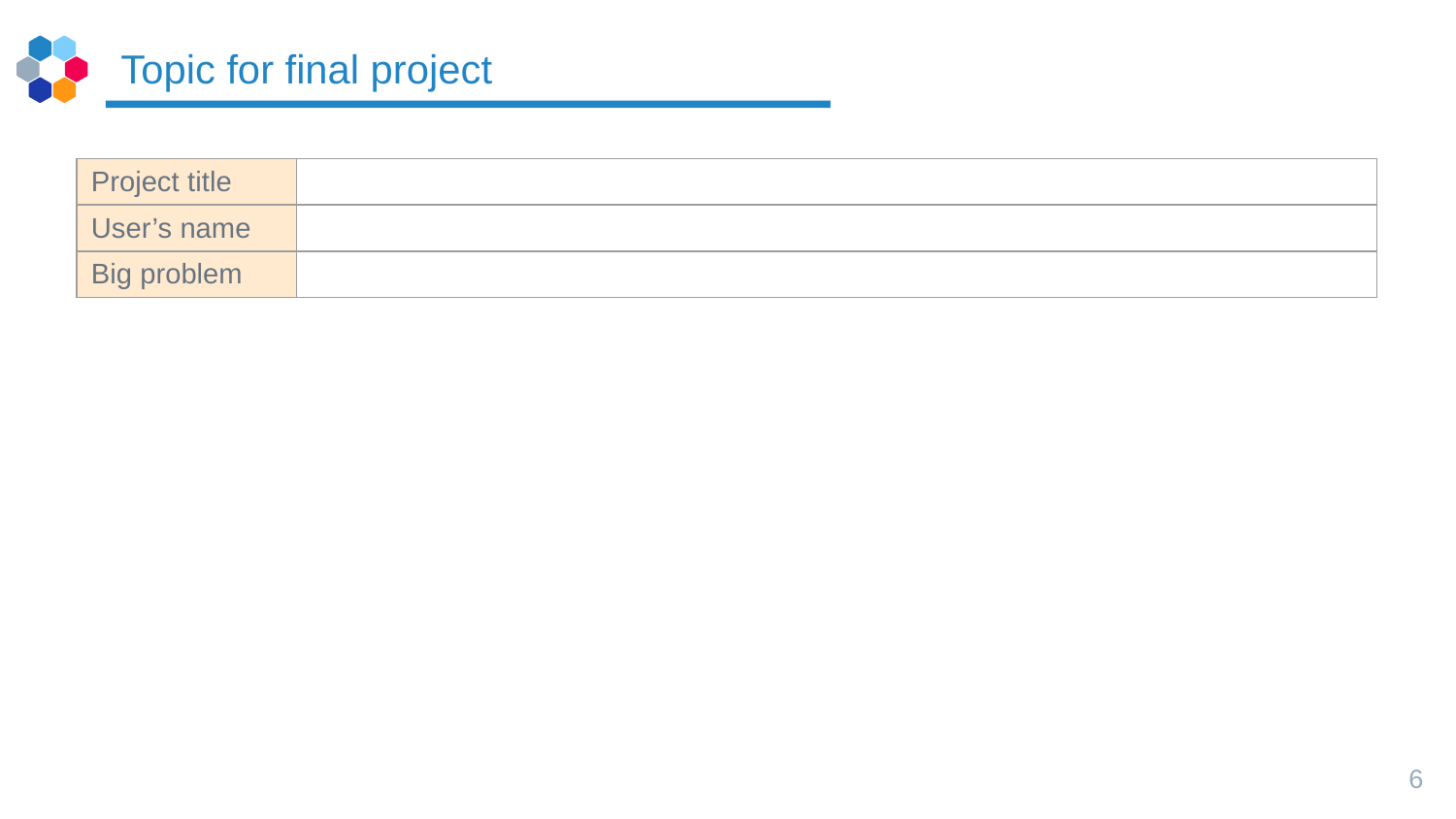

# Topic for final project
| Project title |  |
| --- | --- |
| User’s name |  |
| Big problem |  |
6